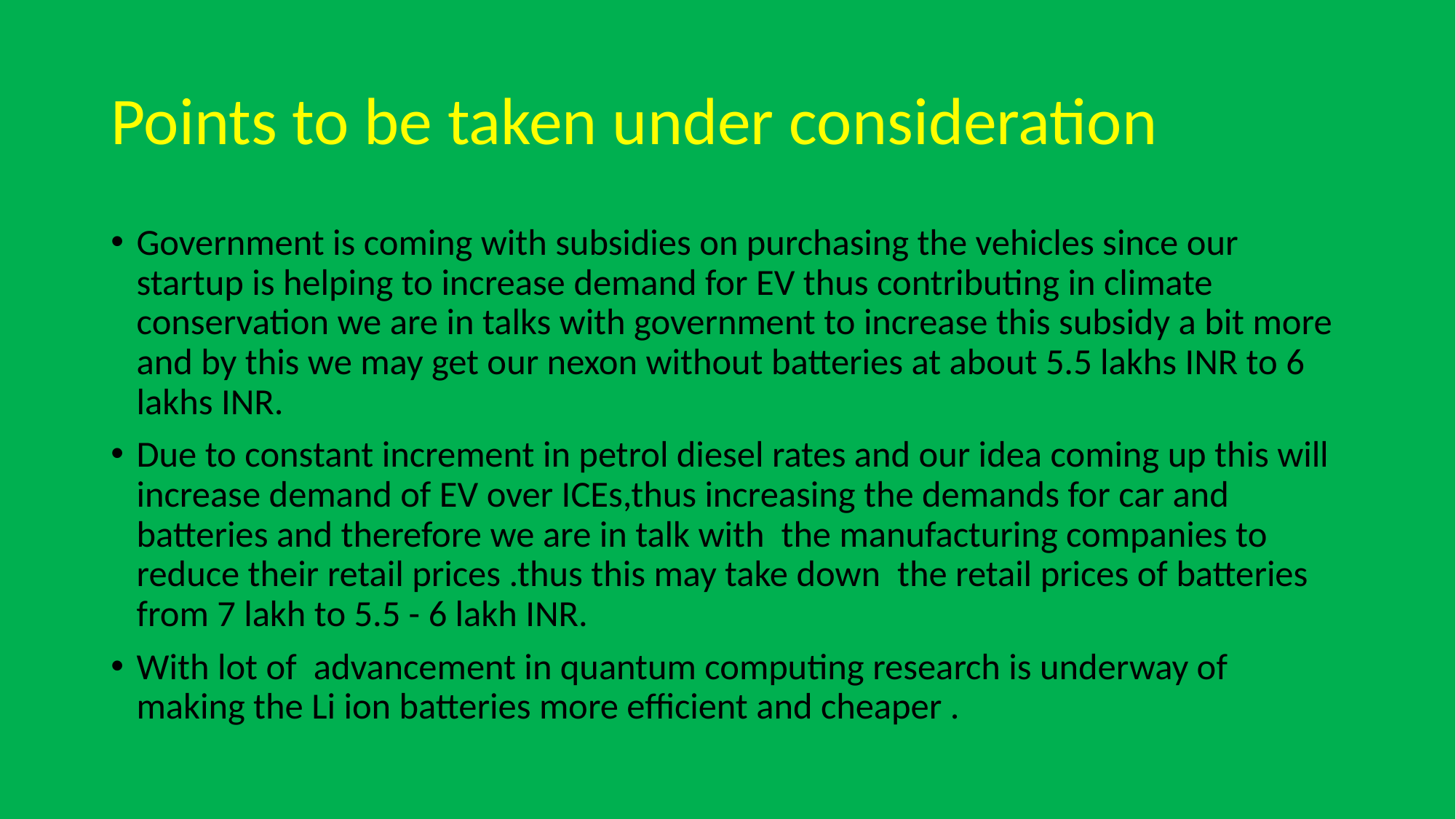

# Points to be taken under consideration
Government is coming with subsidies on purchasing the vehicles since our startup is helping to increase demand for EV thus contributing in climate conservation we are in talks with government to increase this subsidy a bit more  and by this we may get our nexon without batteries at about 5.5 lakhs INR to 6 lakhs INR.
Due to constant increment in petrol diesel rates and our idea coming up this will increase demand of EV over ICEs,thus increasing the demands for car and batteries and therefore we are in talk with  the manufacturing companies to  reduce their retail prices .thus this may take down  the retail prices of batteries from 7 lakh to 5.5 - 6 lakh INR.
With lot of  advancement in quantum computing research is underway of making the Li ion batteries more efficient and cheaper .